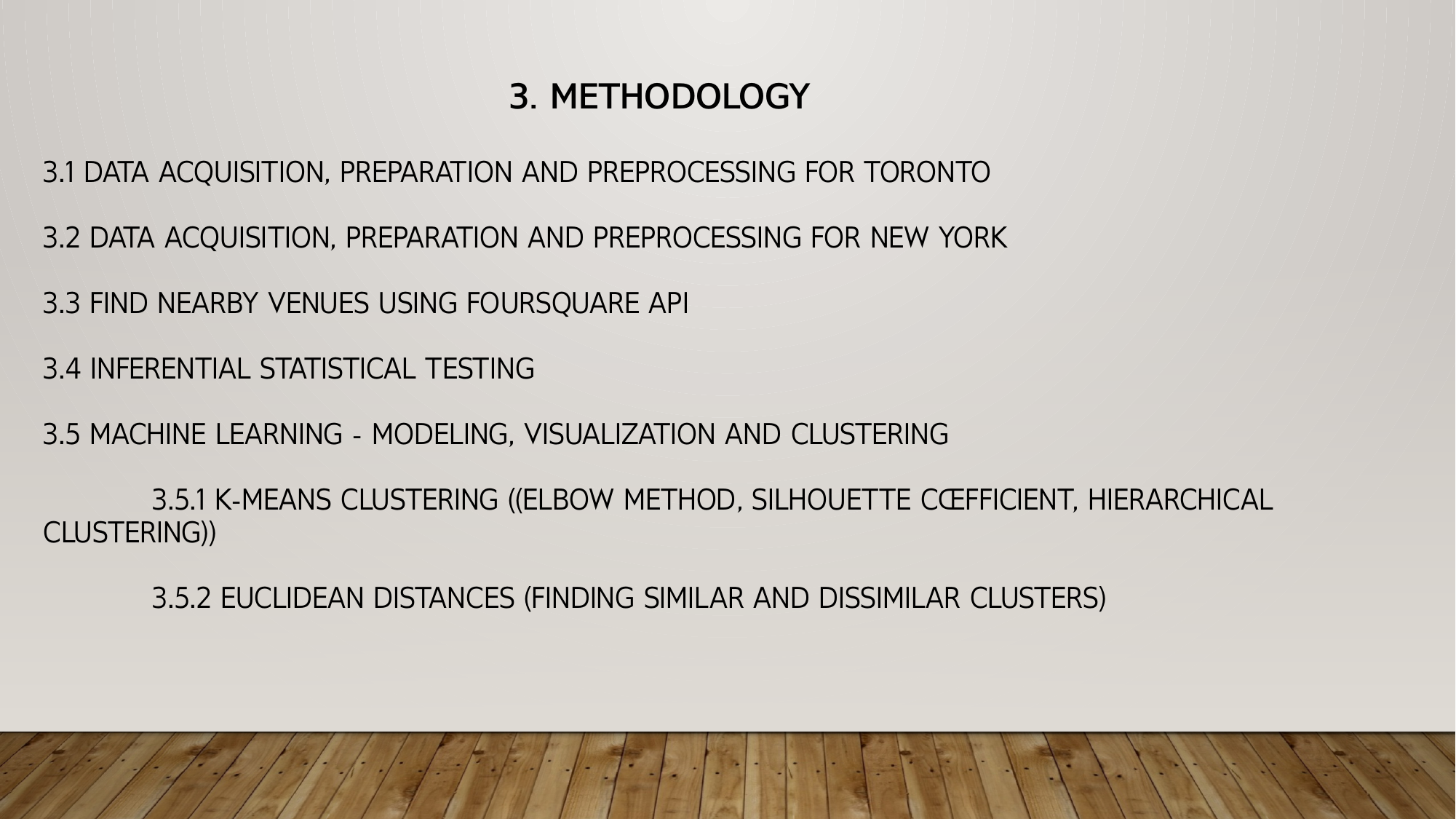

3. Methodology

3.1 Data acquisition, preparation and preprocessing for Toronto

3.2 Data acquisition, preparation and preprocessing for New York

3.3 Find Nearby Venues using Foursquare API

3.4 Inferential statistical testing

3.5 Machine Learning - Modeling, Visualization and Clustering

            3.5.1 k-means clustering ((Elbow Method, Silhouette Coefficient, Hierarchical clustering))

            3.5.2 Euclidean distances (Finding similar and dissimilar clusters)